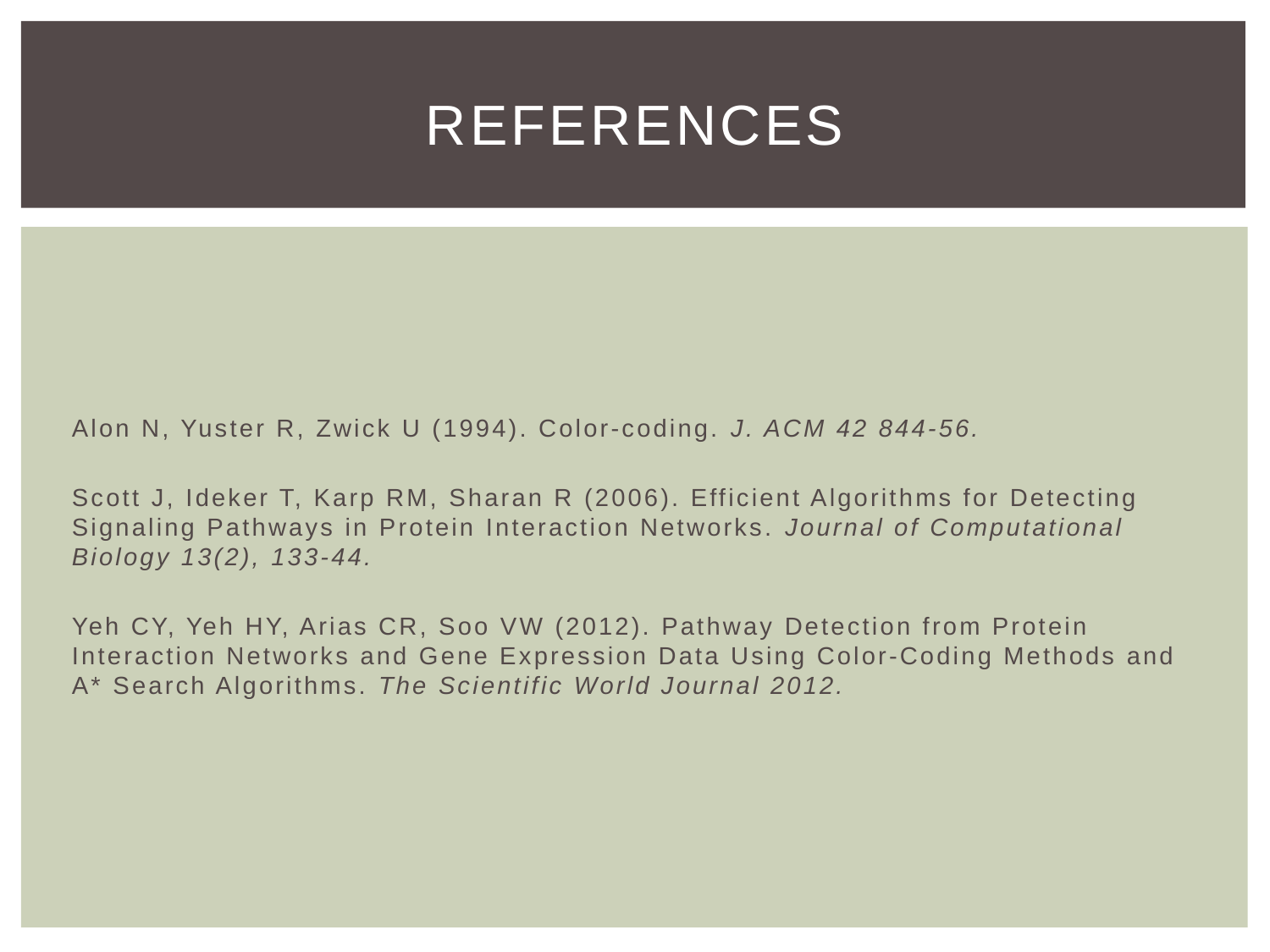

# references
Alon N, Yuster R, Zwick U (1994). Color-coding. J. ACM 42 844-56.

Scott J, Ideker T, Karp RM, Sharan R (2006). Efficient Algorithms for Detecting Signaling Pathways in Protein Interaction Networks. Journal of Computational Biology 13(2), 133-44.

Yeh CY, Yeh HY, Arias CR, Soo VW (2012). Pathway Detection from Protein Interaction Networks and Gene Expression Data Using Color-Coding Methods and A* Search Algorithms. The Scientific World Journal 2012.